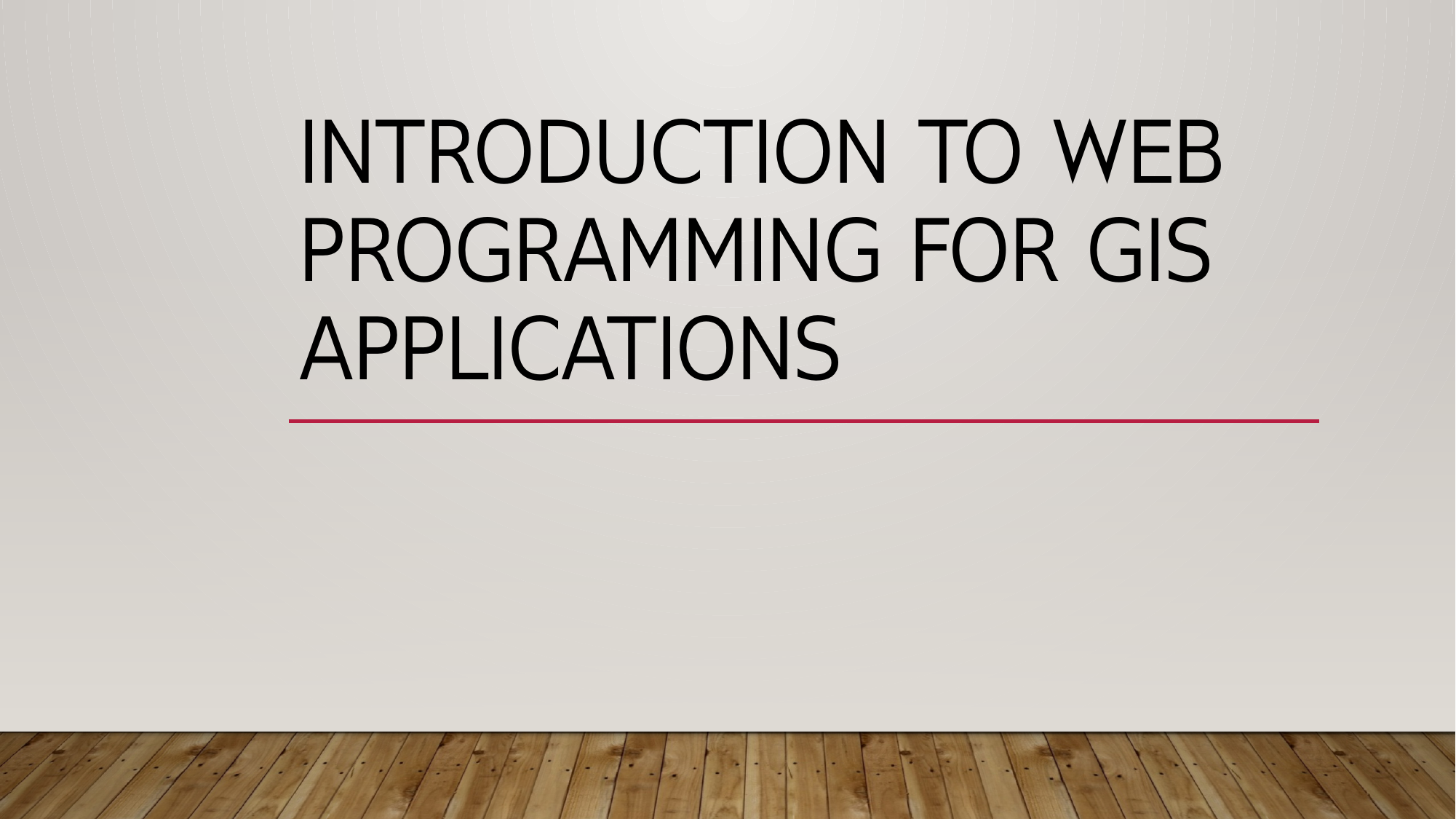

# Introduction to Web programming for gis applications